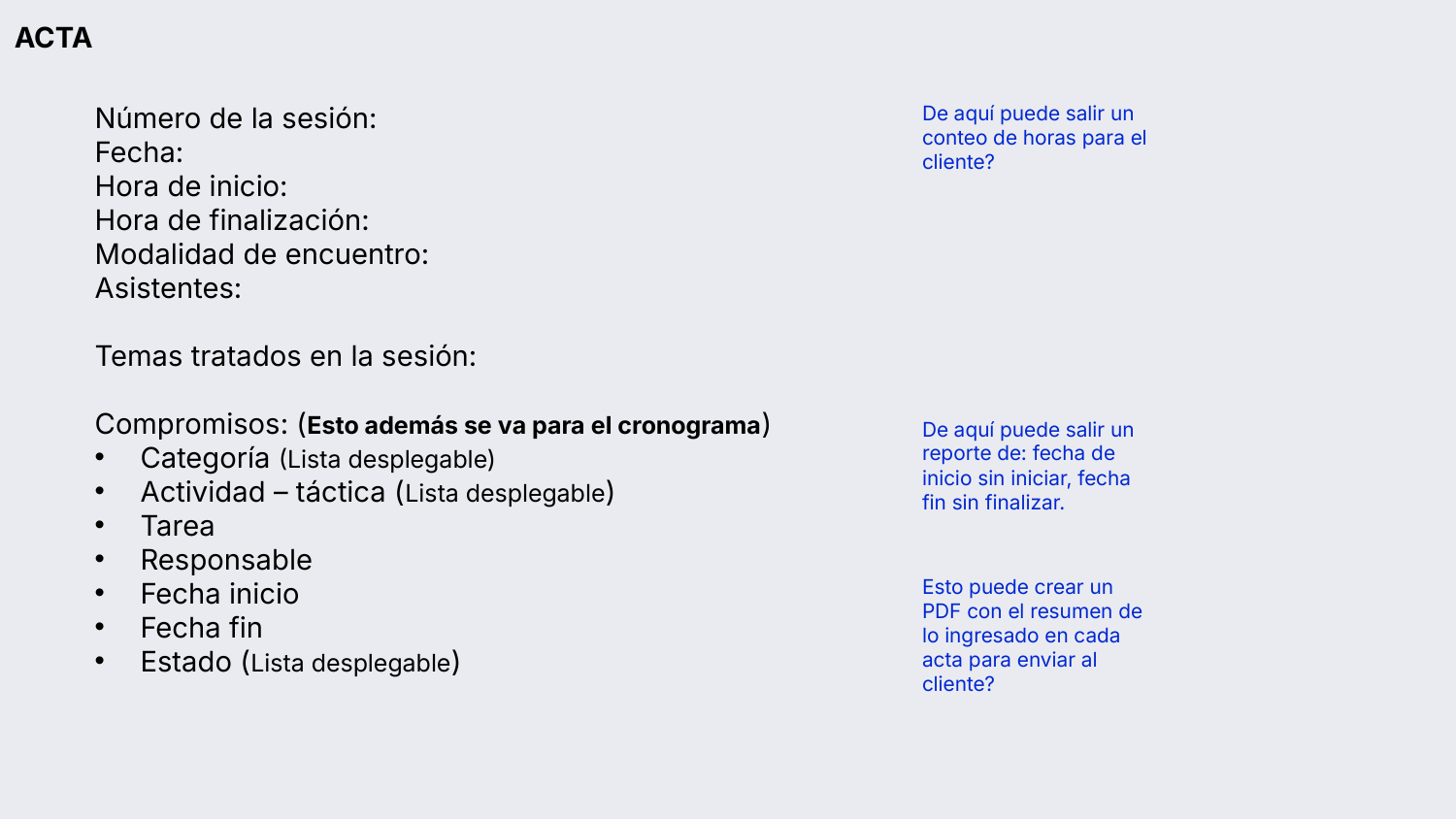

ACTA
Número de la sesión:
Fecha:
Hora de inicio:
Hora de finalización:
Modalidad de encuentro:
Asistentes:

Temas tratados en la sesión:

Compromisos: (Esto además se va para el cronograma)
Categoría (Lista desplegable)
Actividad – táctica (Lista desplegable)
Tarea
Responsable
Fecha inicio
Fecha fin
Estado (Lista desplegable)

De aquí puede salir un conteo de horas para el cliente?
De aquí puede salir un reporte de: fecha de inicio sin iniciar, fecha fin sin finalizar.
Esto puede crear un PDF con el resumen de lo ingresado en cada acta para enviar al cliente?